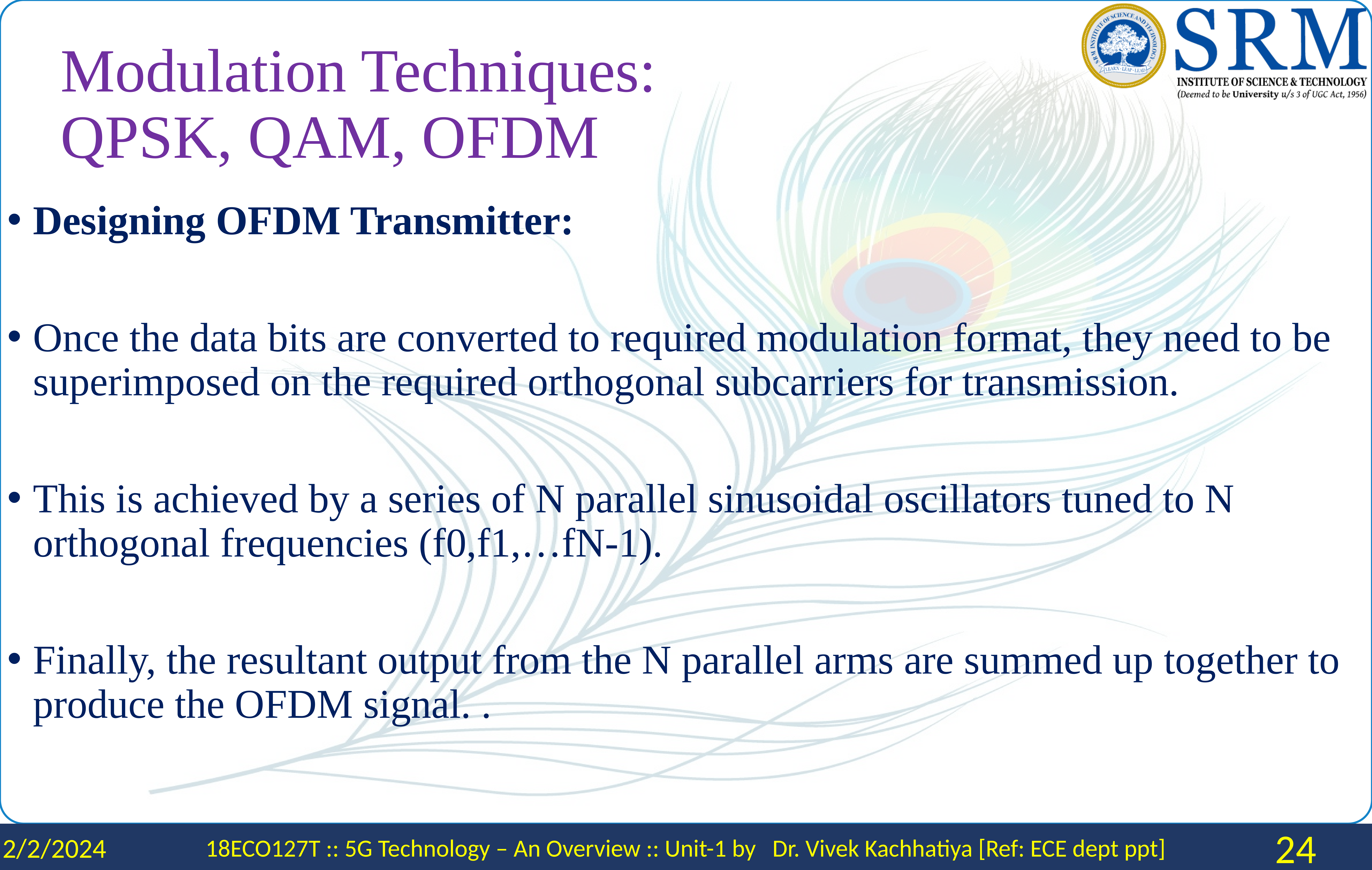

# Modulation Techniques: QPSK, QAM, OFDM
Designing OFDM Transmitter:

Once the data bits are converted to required modulation format, they need to be superimposed on the required orthogonal subcarriers for transmission.

This is achieved by a series of N parallel sinusoidal oscillators tuned to N orthogonal frequencies (f0,f1,…fN-1).

Finally, the resultant output from the N parallel arms are summed up together to produce the OFDM signal. .
2/2/2024
18ECO127T :: 5G Technology – An Overview :: Unit-1 by   Dr. Vivek Kachhatiya [Ref: ECE dept ppt]
24